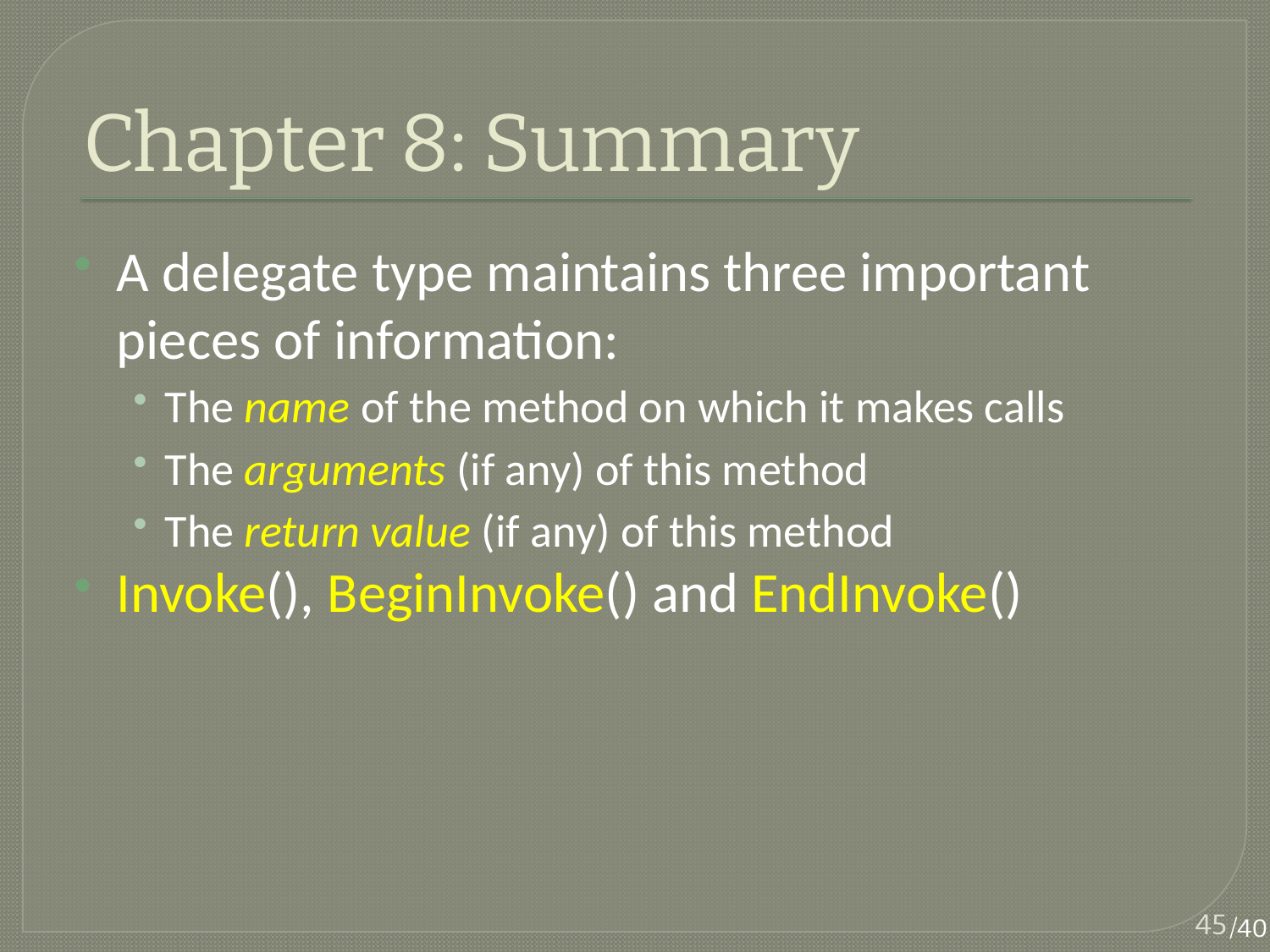

# Chapter 8: Summary
A delegate type maintains three important pieces of information:
The name of the method on which it makes calls
The arguments (if any) of this method
The return value (if any) of this method
Invoke(), BeginInvoke() and EndInvoke()

45